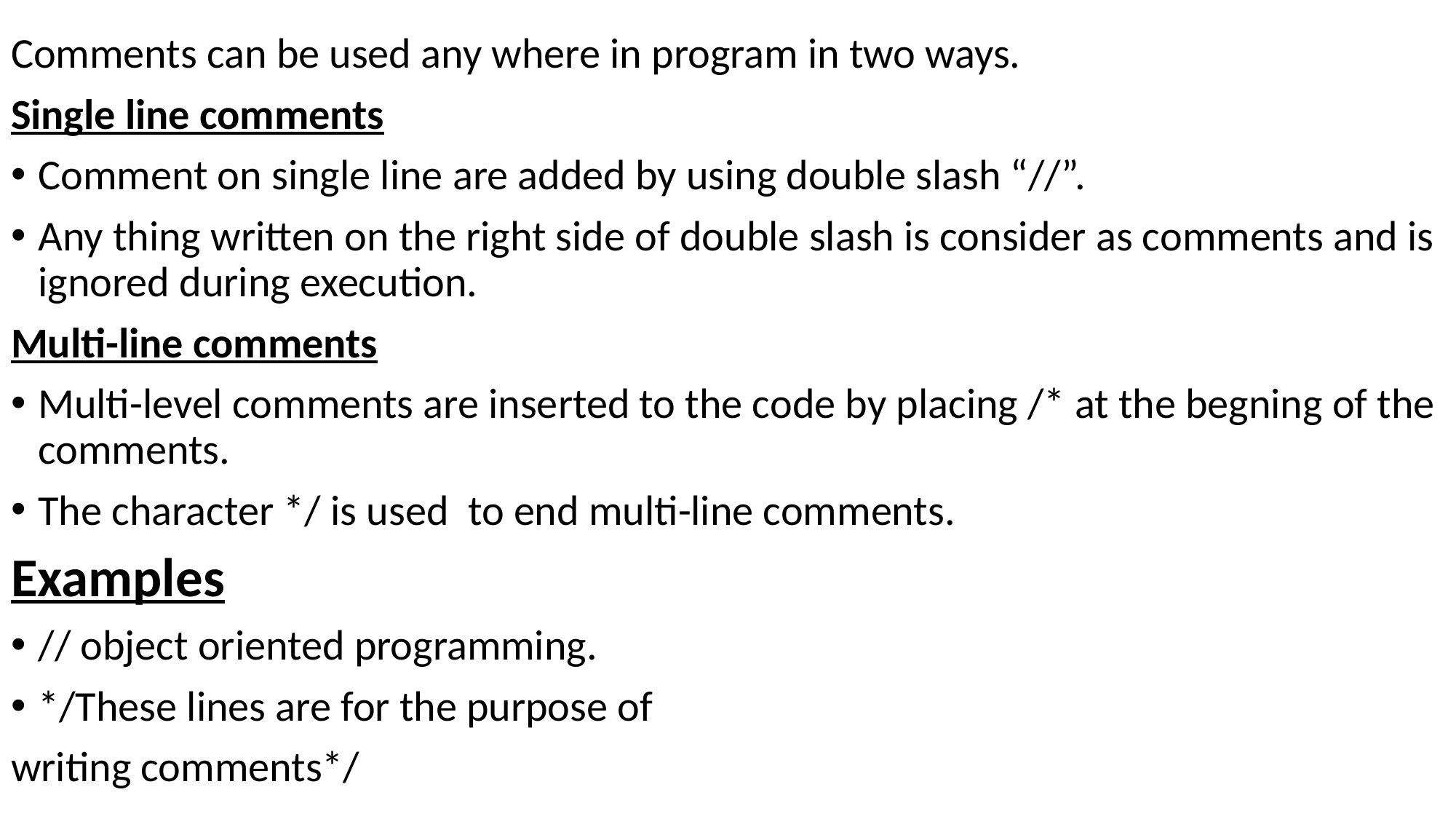

Comments can be used any where in program in two ways.
Single line comments
Comment on single line are added by using double slash “//”.
Any thing written on the right side of double slash is consider as comments and is ignored during execution.
Multi-line comments
Multi-level comments are inserted to the code by placing /* at the begning of the comments.
The character */ is used  to end multi-line comments.
Examples
// object oriented programming.
*/These lines are for the purpose of
writing comments*/